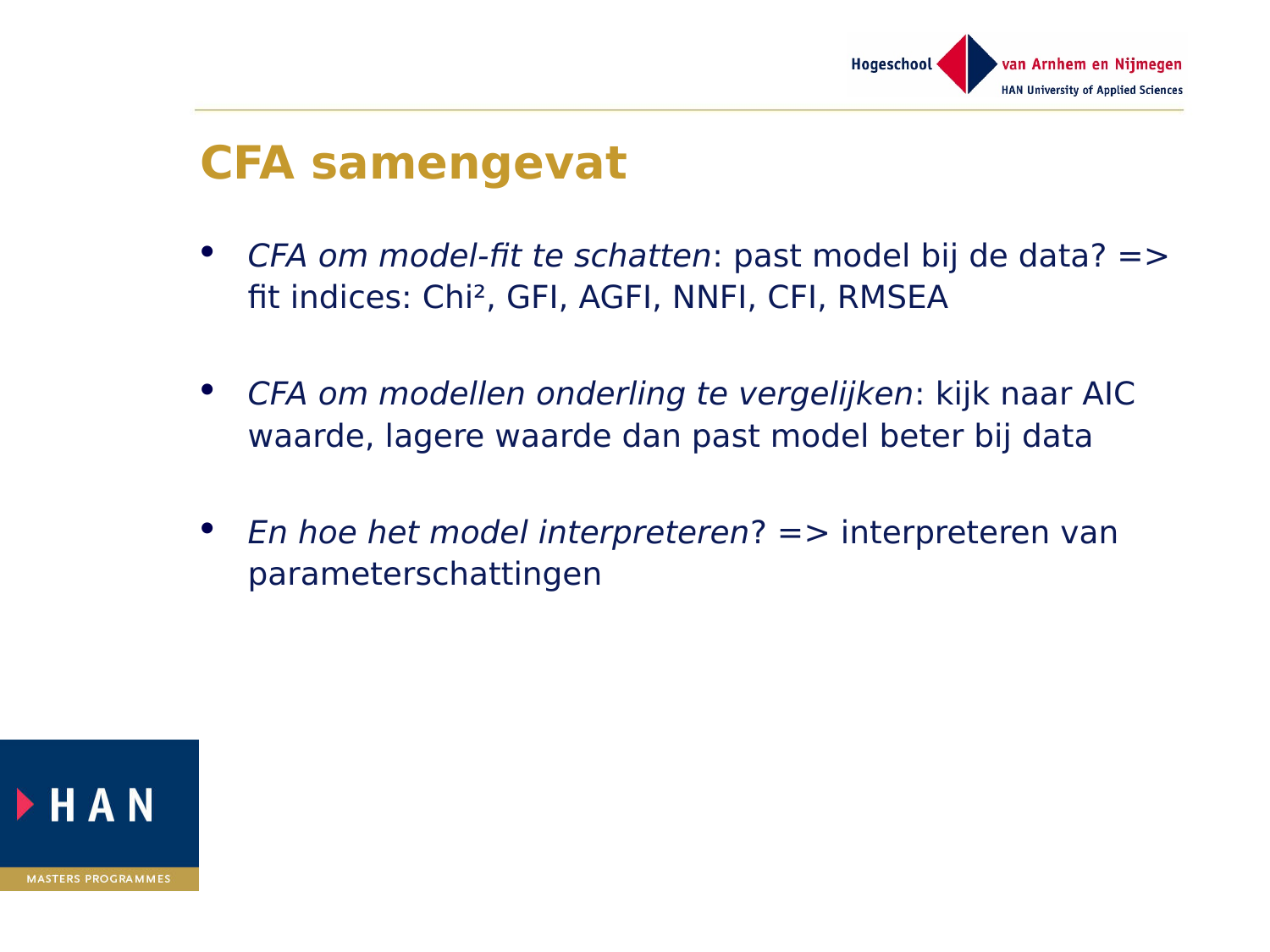

# CFA samengevat
CFA om model-fit te schatten: past model bij de data? => fit indices: Chi², GFI, AGFI, NNFI, CFI, RMSEA

CFA om modellen onderling te vergelijken: kijk naar AIC waarde, lagere waarde dan past model beter bij data

En hoe het model interpreteren? => interpreteren van parameterschattingen